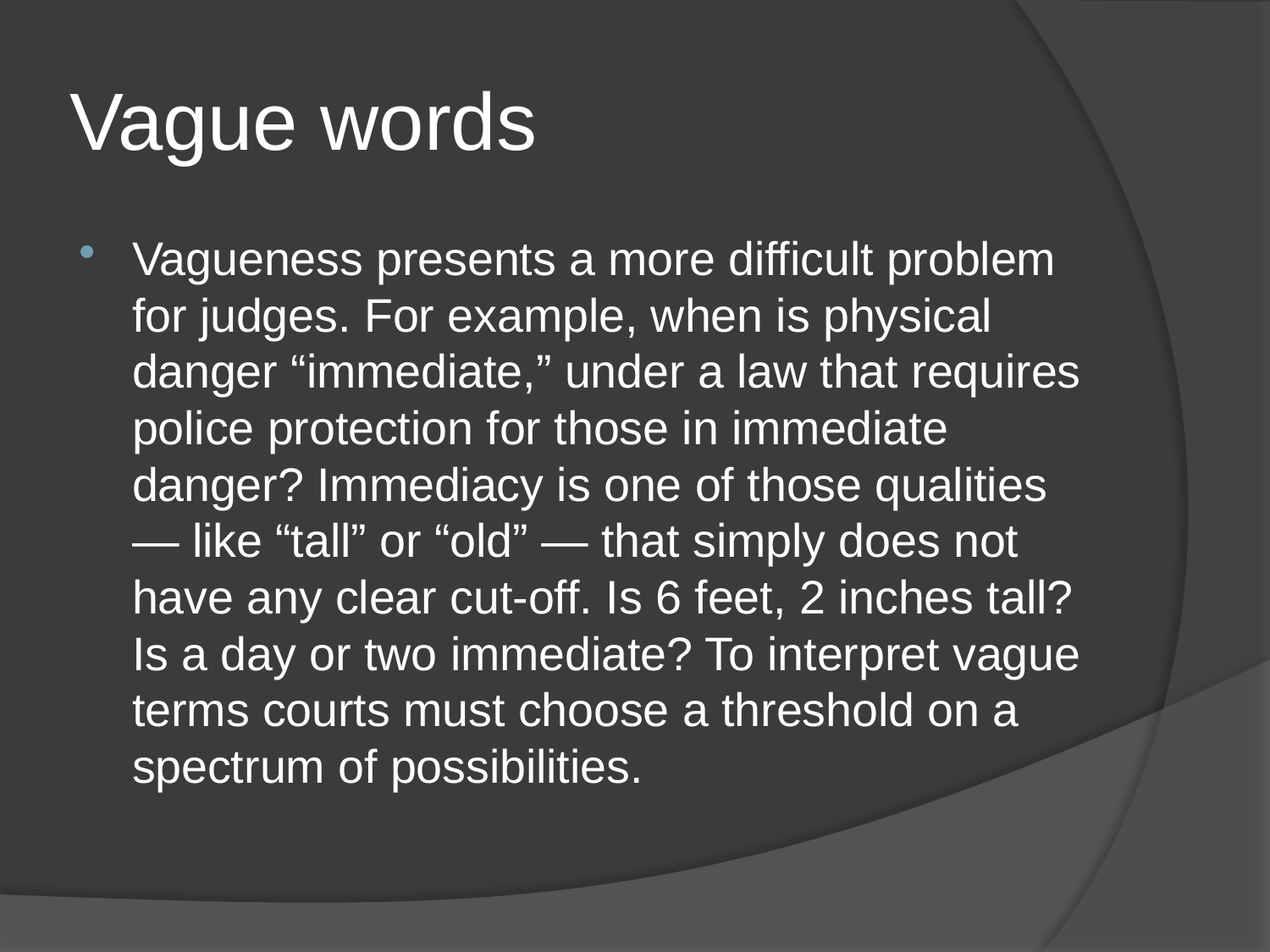

# Vague words
Vagueness presents a more difficult problem for judges. For example, when is physical danger “immediate,” under a law that requires police protection for those in immediate danger? Immediacy is one of those qualities — like “tall” or “old” — that simply does not have any clear cut-off. Is 6 feet, 2 inches tall? Is a day or two immediate? To interpret vague terms courts must choose a threshold on a spectrum of possibilities.